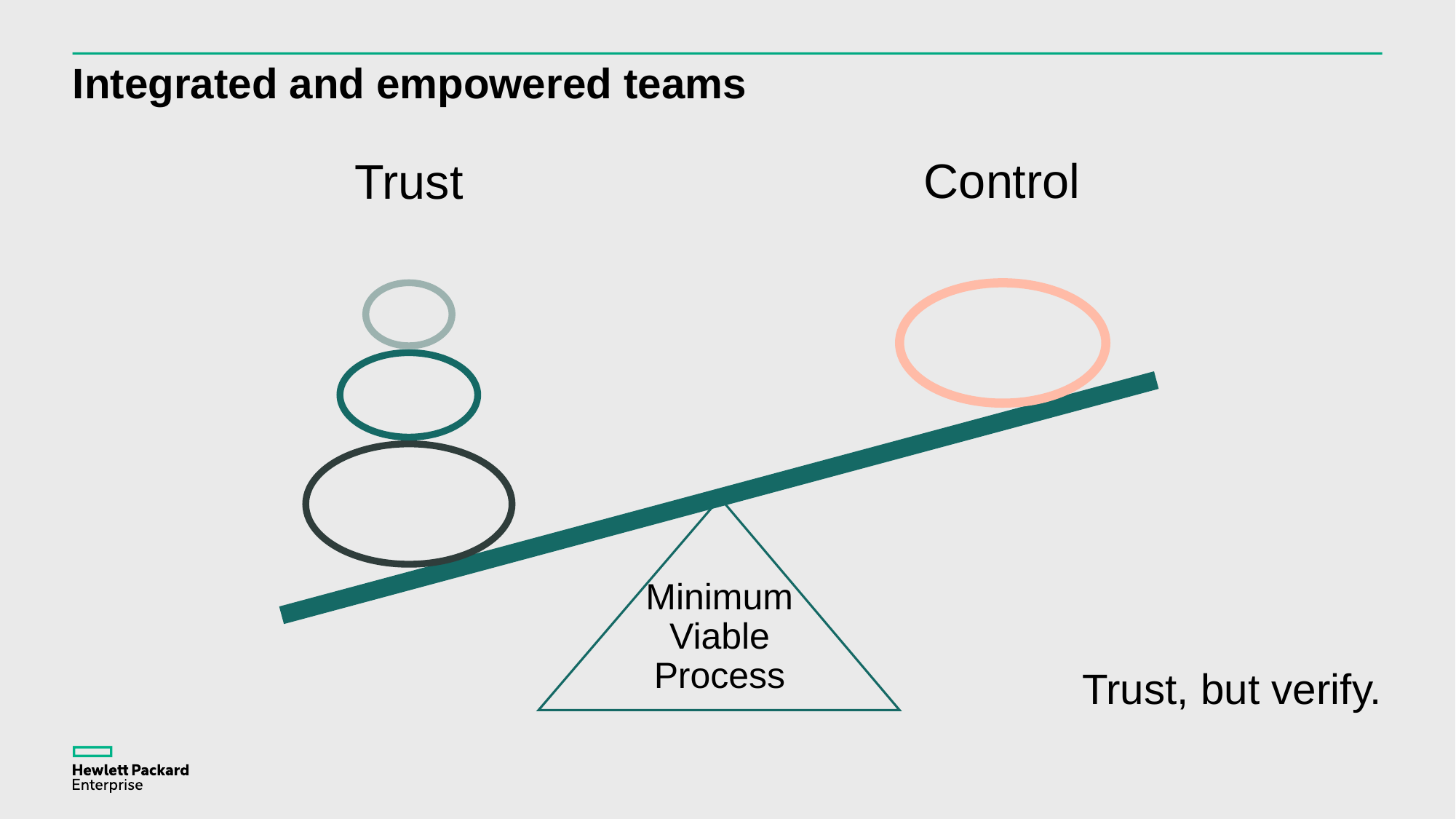

# Integrated and empowered teams
Control
Trust

Minimum Viable Process

Trust, but verify.